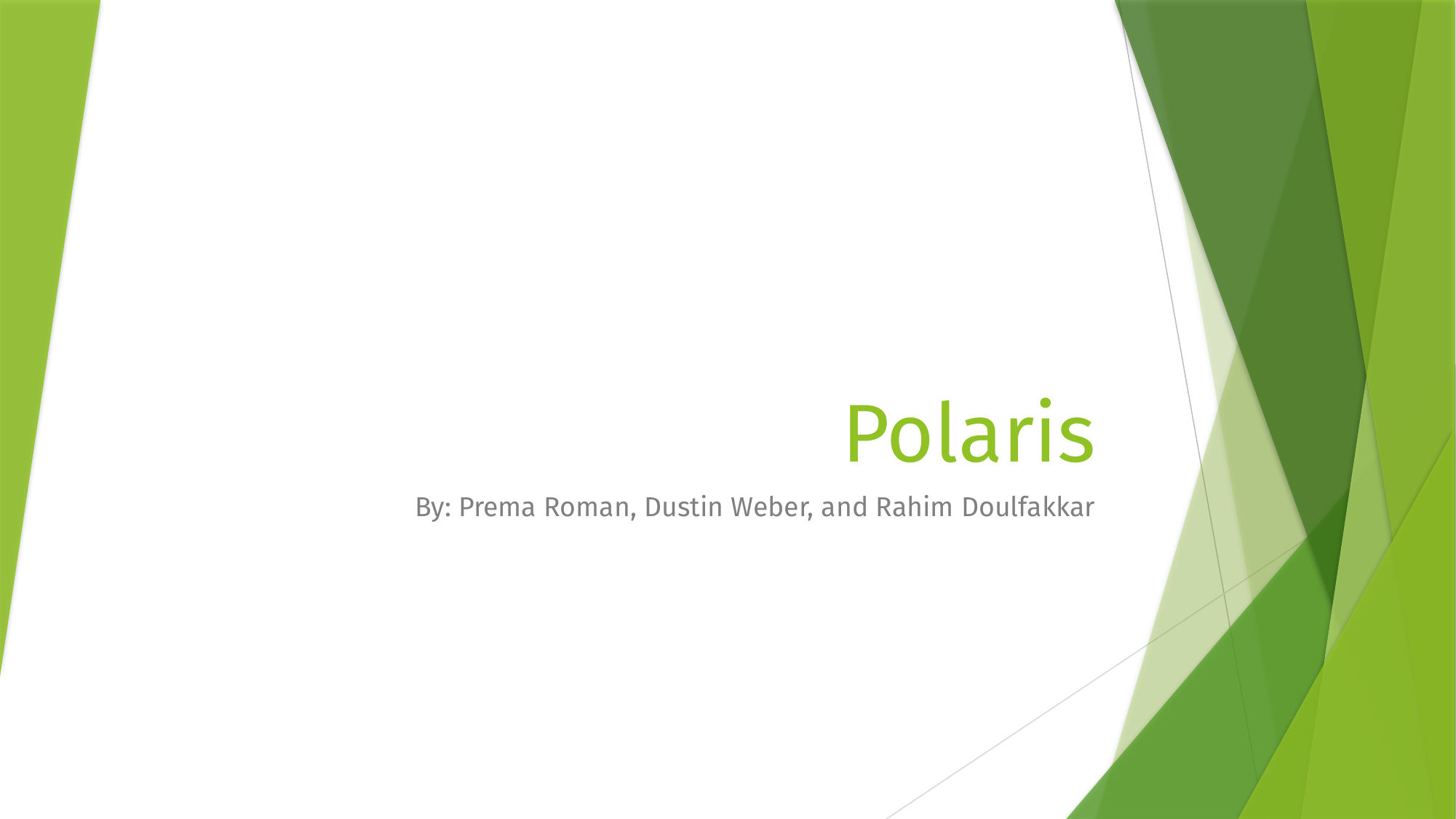

# Polaris
By: Prema Roman, Dustin Weber, and Rahim Doulfakkar